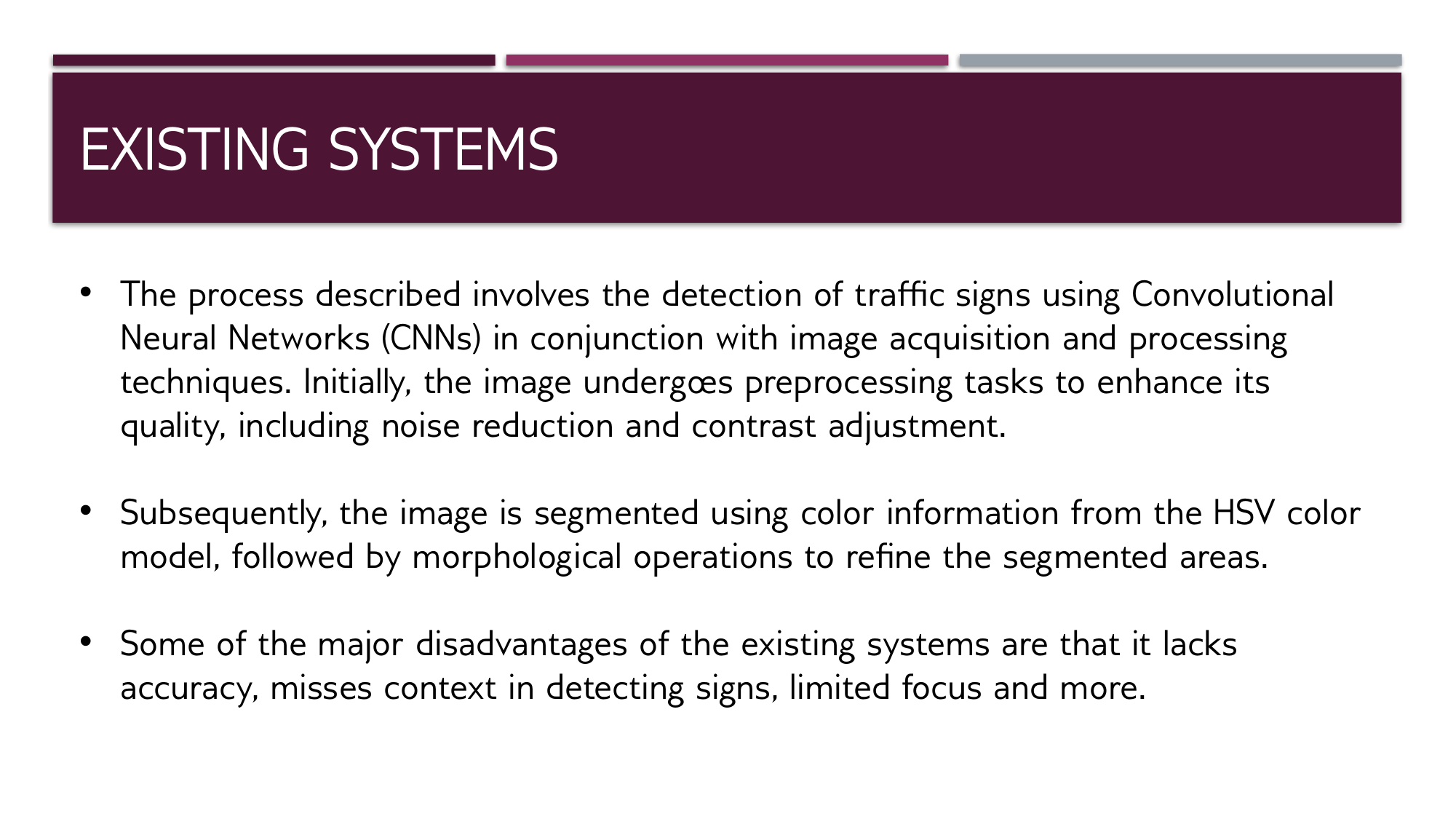

# EXISTING SYSTEMS
The process described involves the detection of traffic signs using Convolutional Neural Networks (CNNs) in conjunction with image acquisition and processing techniques. Initially, the image undergoes preprocessing tasks to enhance its quality, including noise reduction and contrast adjustment.

Subsequently, the image is segmented using color information from the HSV color model, followed by morphological operations to refine the segmented areas.

Some of the major disadvantages of the existing systems are that it lacks accuracy, misses context in detecting signs, limited focus and more.